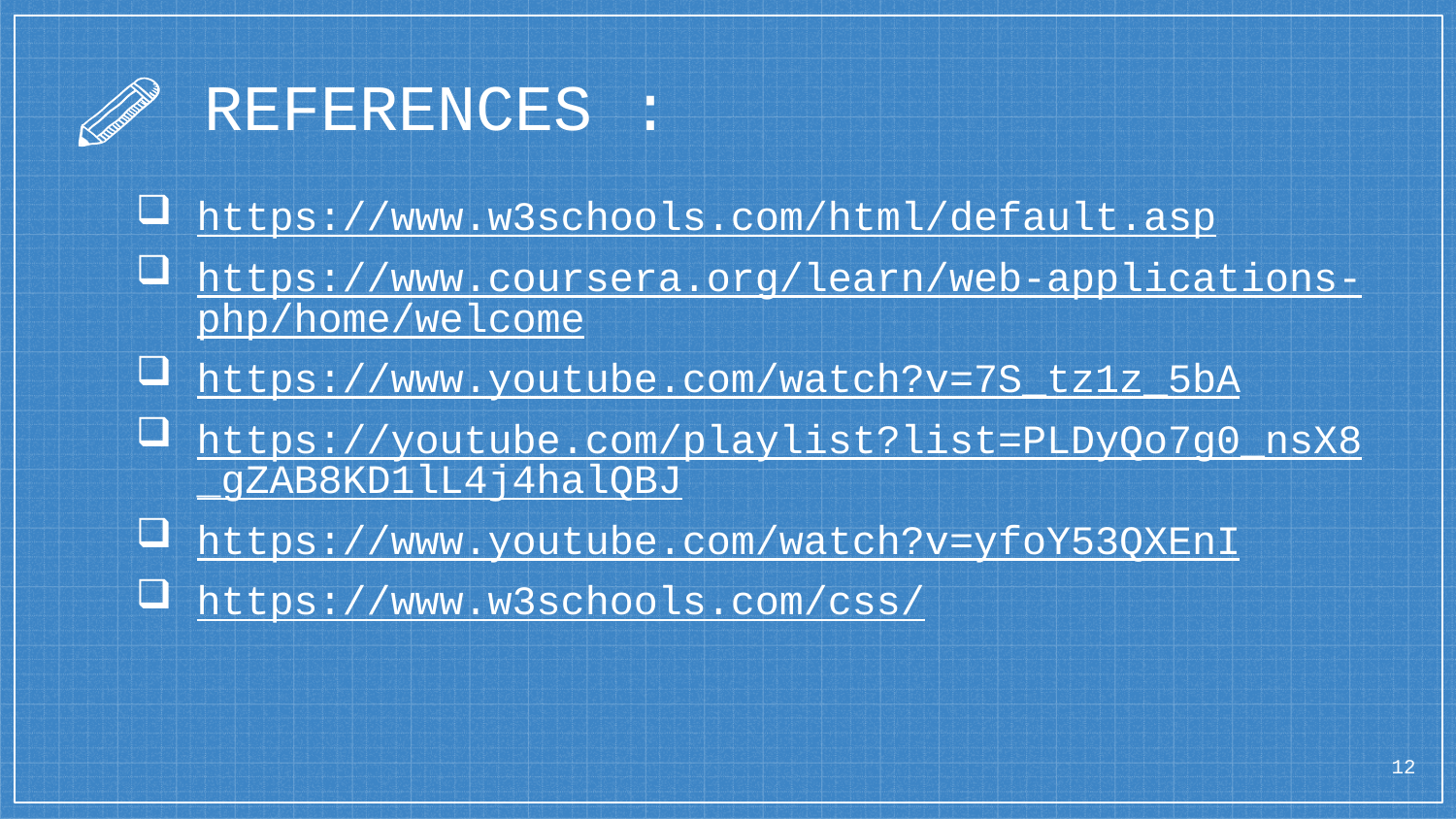

REFERENCES :

https://www.w3schools.com/html/default.asp
https://www.coursera.org/learn/web-applications-php/home/welcome
https://www.youtube.com/watch?v=7S_tz1z_5bA
https://youtube.com/playlist?list=PLDyQo7g0_nsX8_gZAB8KD1lL4j4halQBJ
https://www.youtube.com/watch?v=yfoY53QXEnI
https://www.w3schools.com/css/

12